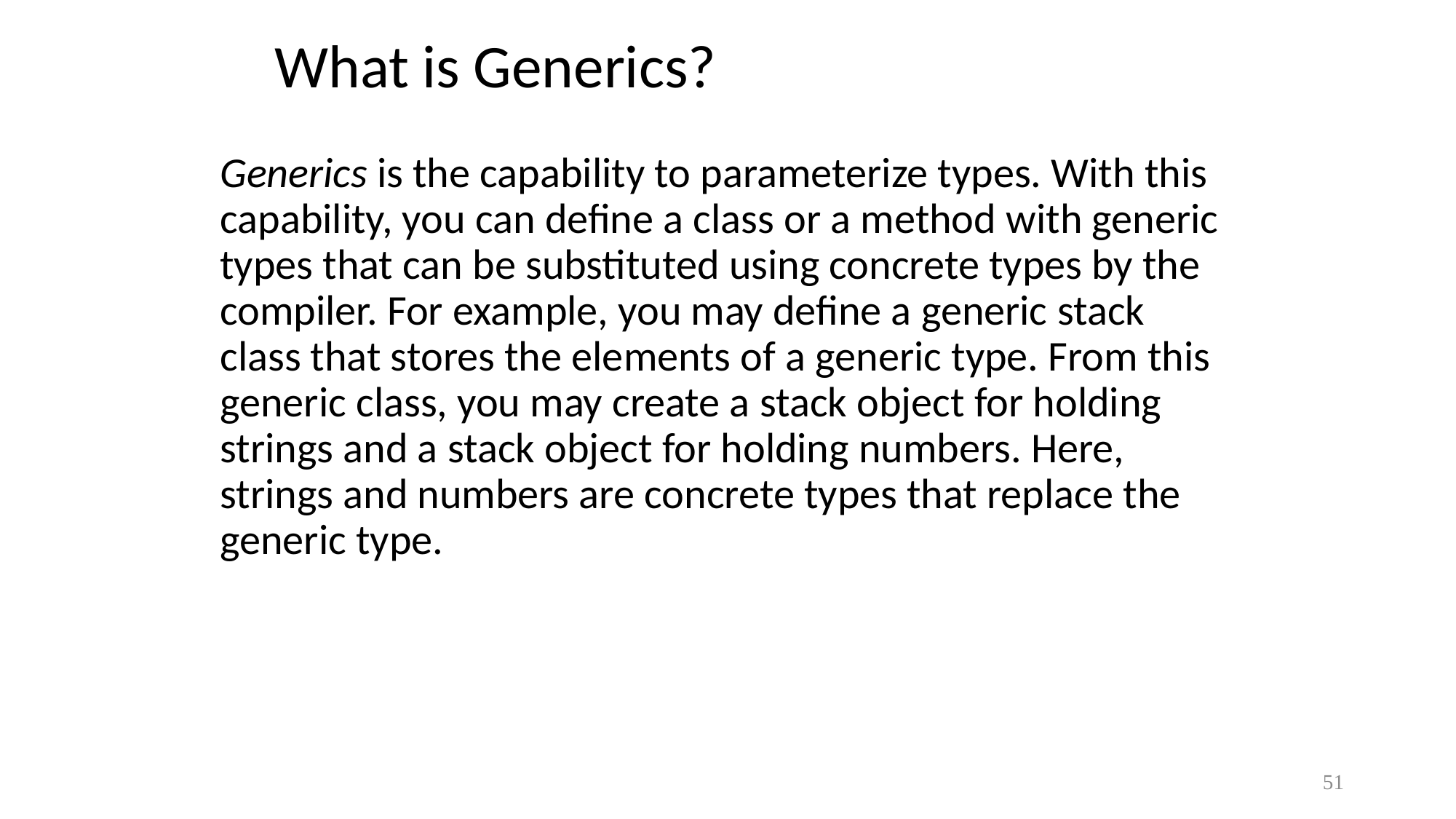

# What is Generics?
Generics is the capability to parameterize types. With this capability, you can define a class or a method with generic types that can be substituted using concrete types by the compiler. For example, you may define a generic stack class that stores the elements of a generic type. From this generic class, you may create a stack object for holding strings and a stack object for holding numbers. Here, strings and numbers are concrete types that replace the generic type.
51